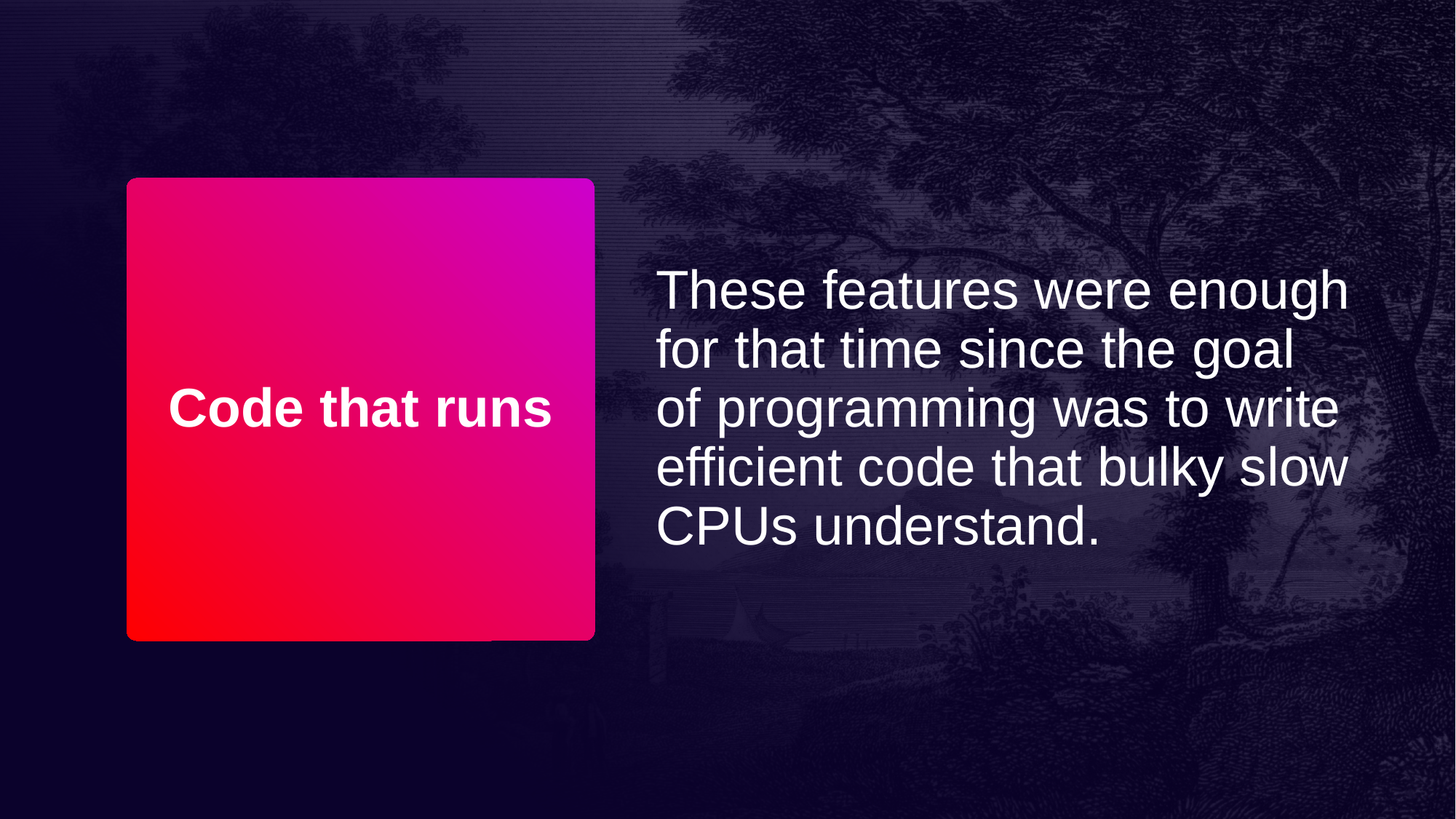

These features were enough for that time since the goal of programming was to write efficient code that bulky slow CPUs understand.
# Code that runs